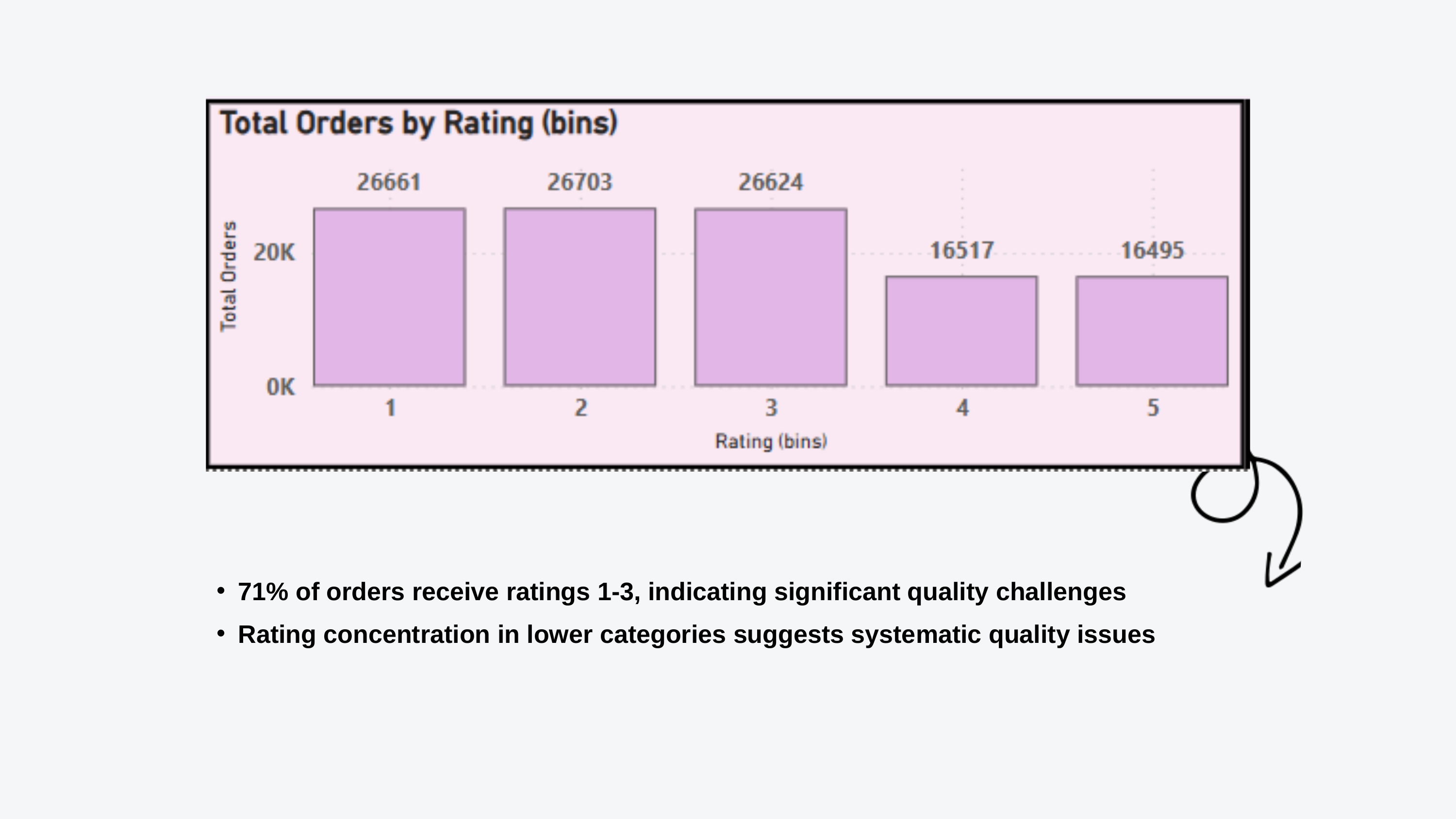

71% of orders receive ratings 1-3, indicating significant quality challenges
Rating concentration in lower categories suggests systematic quality issues